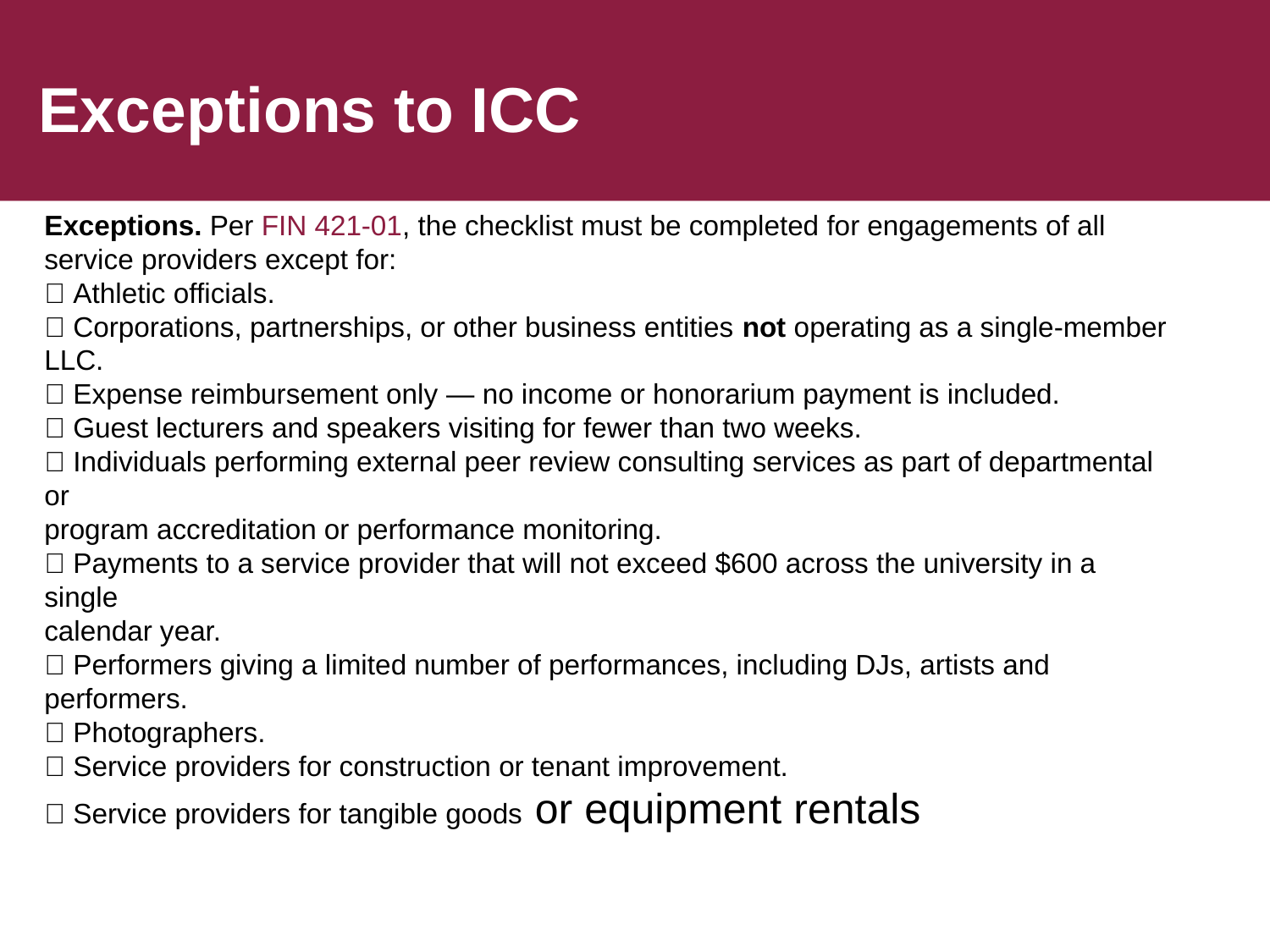

# Exceptions to ICC
Exceptions. Per FIN 421-01, the checklist must be completed for engagements of all service providers except for:
• Athletic officials.
• Corporations, partnerships, or other business entities not operating as a single-member LLC.
• Expense reimbursement only — no income or honorarium payment is included.
• Guest lecturers and speakers visiting for fewer than two weeks.
• Individuals performing external peer review consulting services as part of departmental or
program accreditation or performance monitoring.
• Payments to a service provider that will not exceed $600 across the university in a single
calendar year.
• Performers giving a limited number of performances, including DJs, artists and performers.
• Photographers.
• Service providers for construction or tenant improvement.
• Service providers for tangible goods or equipment rentals